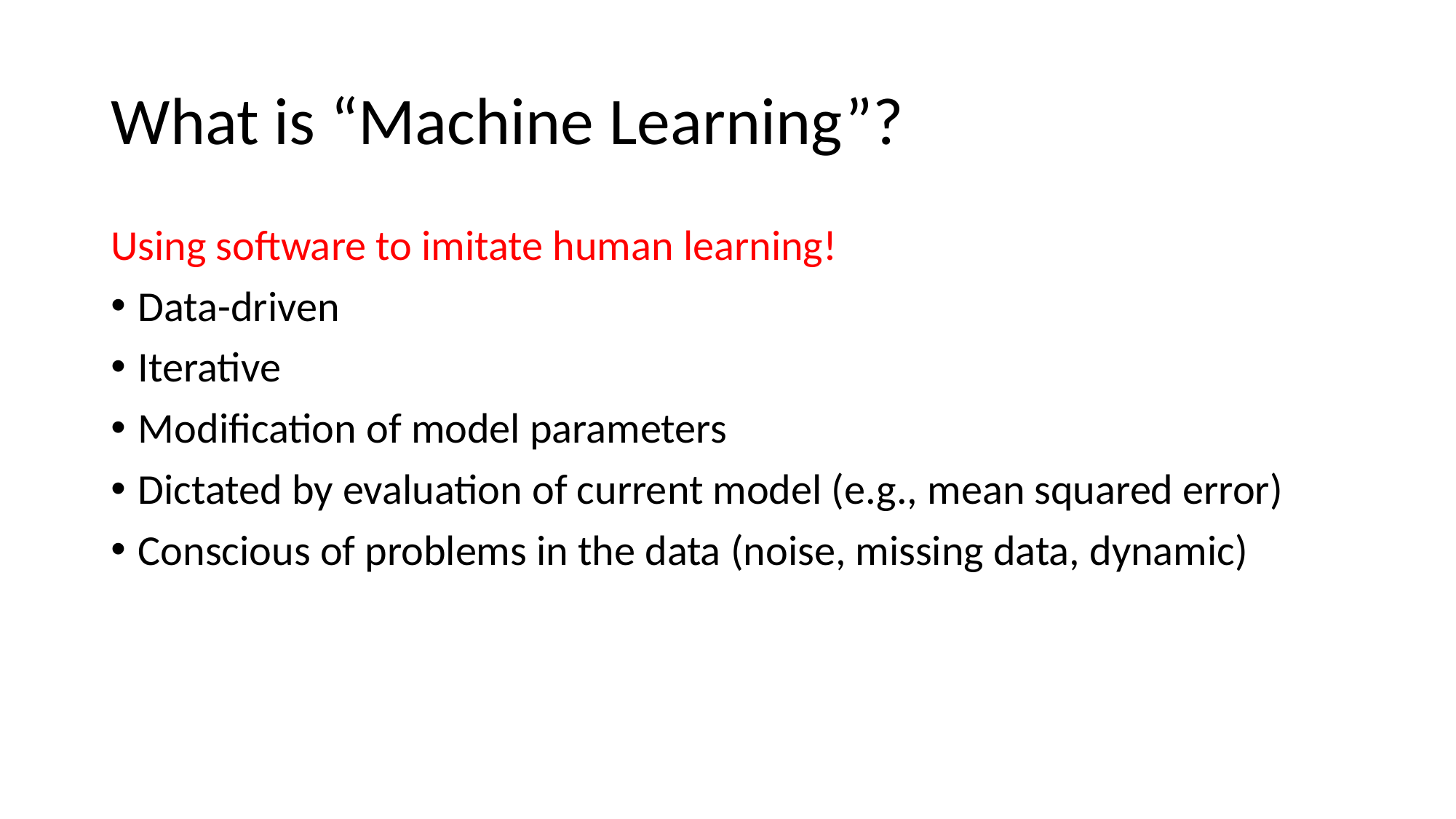

# What is “Machine Learning”?
Using software to imitate human learning!
Data-driven
Iterative
Modification of model parameters
Dictated by evaluation of current model (e.g., mean squared error)
Conscious of problems in the data (noise, missing data, dynamic)